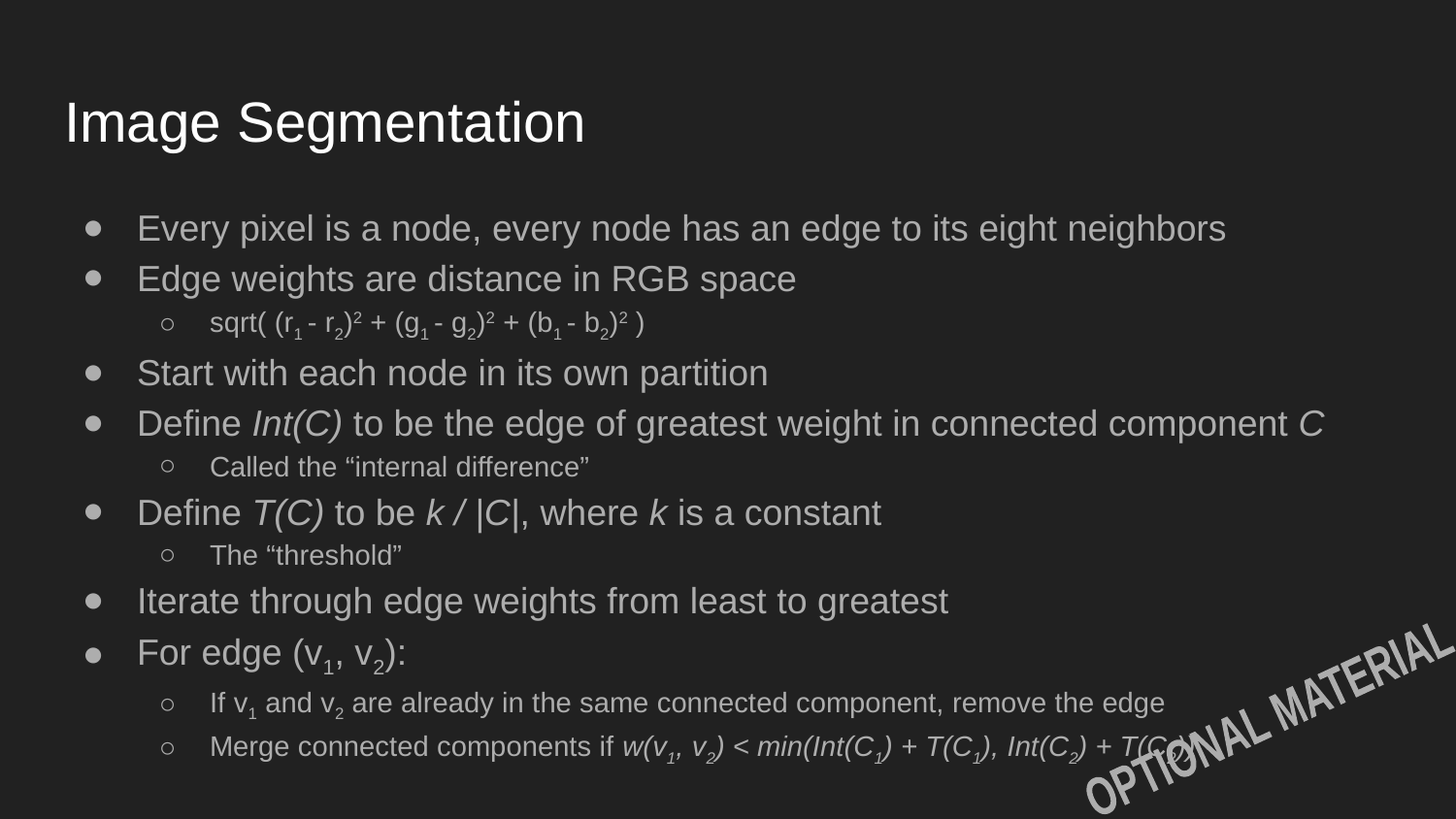

# Image Segmentation
Every pixel is a node, every node has an edge to its eight neighbors
Edge weights are distance in RGB space
sqrt( (r1 - r2)2 + (g1 - g2)2 + (b1 - b2)2 )
Start with each node in its own partition
Define Int(C) to be the edge of greatest weight in connected component C
Called the “internal difference”
Define T(C) to be k / |C|, where k is a constant
The “threshold”
Iterate through edge weights from least to greatest
For edge (v1, v2):
If v1 and v2 are already in the same connected component, remove the edge
Merge connected components if w(v1, v2) < min(Int(C1) + T(C1), Int(C2) + T(C2))
OPTIONAL MATERIAL